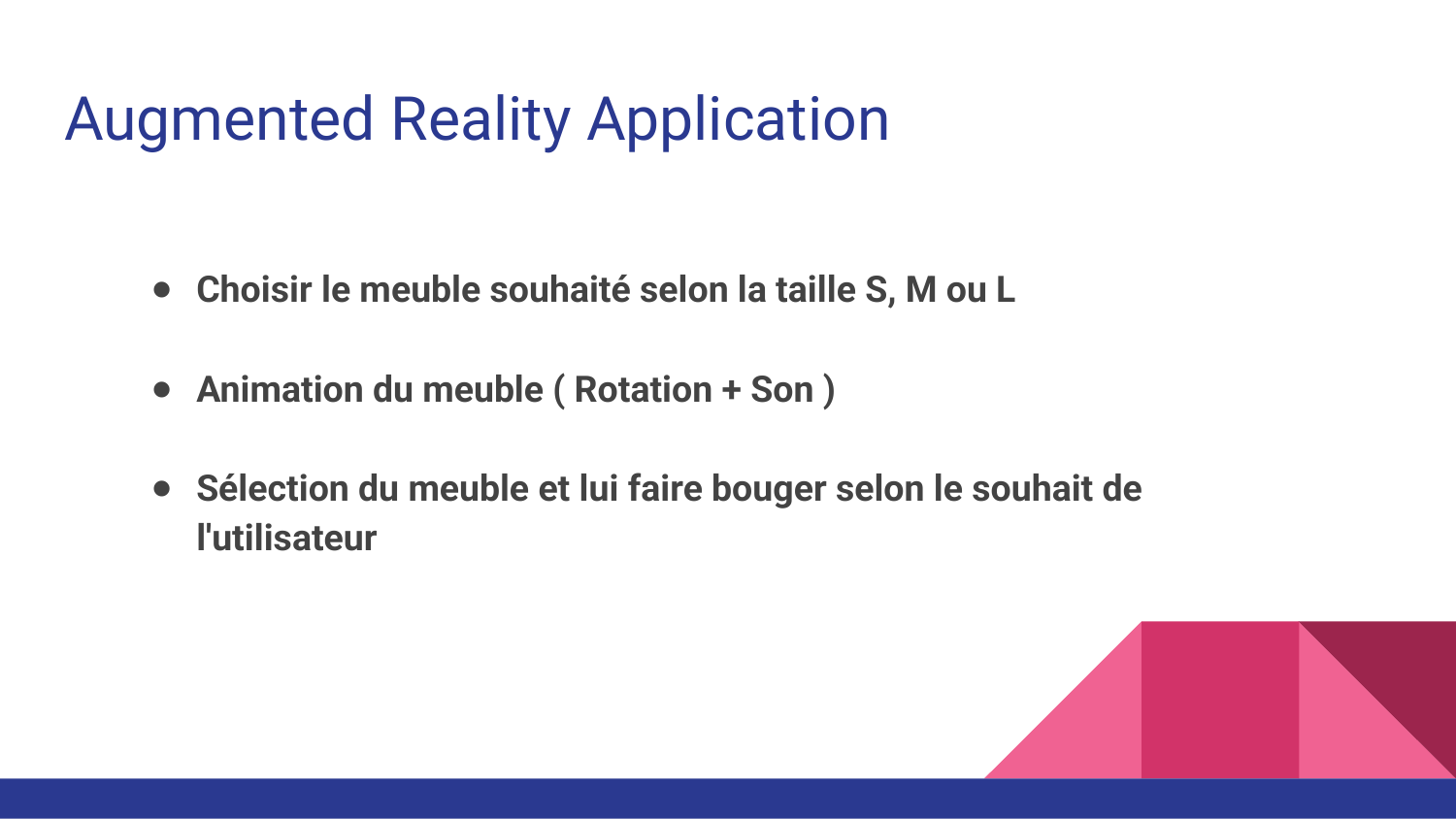

# Augmented Reality Application
Choisir le meuble souhaité selon la taille S, M ou L

Animation du meuble ( Rotation + Son )

Sélection du meuble et lui faire bouger selon le souhait de l'utilisateur